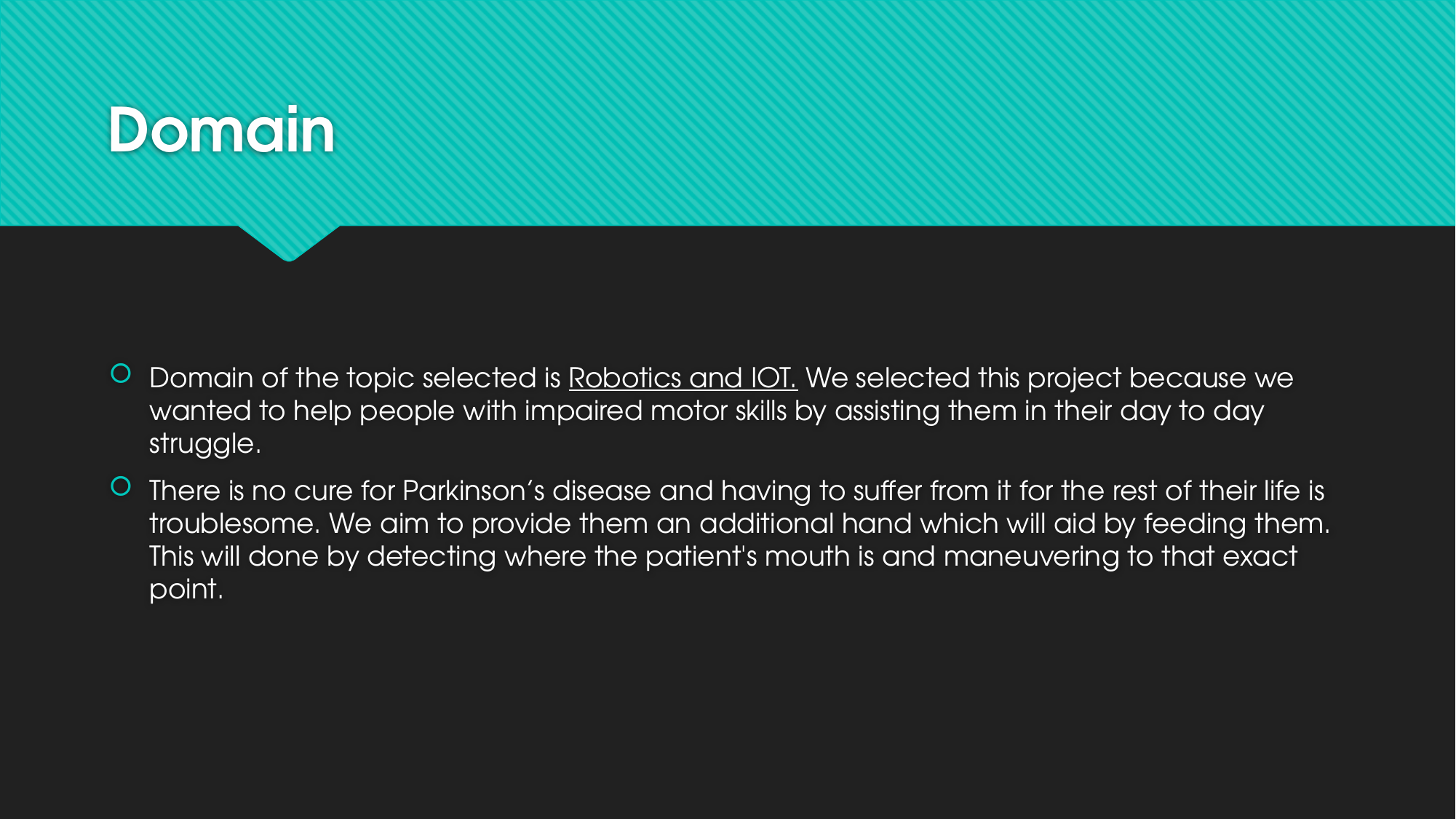

# Domain
Domain of the topic selected is Robotics and IOT. We selected this project because we wanted to help people with impaired motor skills by assisting them in their day to day struggle.
There is no cure for Parkinson’s disease and having to suffer from it for the rest of their life is troublesome. We aim to provide them an additional hand which will aid by feeding them. This will done by detecting where the patient's mouth is and maneuvering to that exact point.